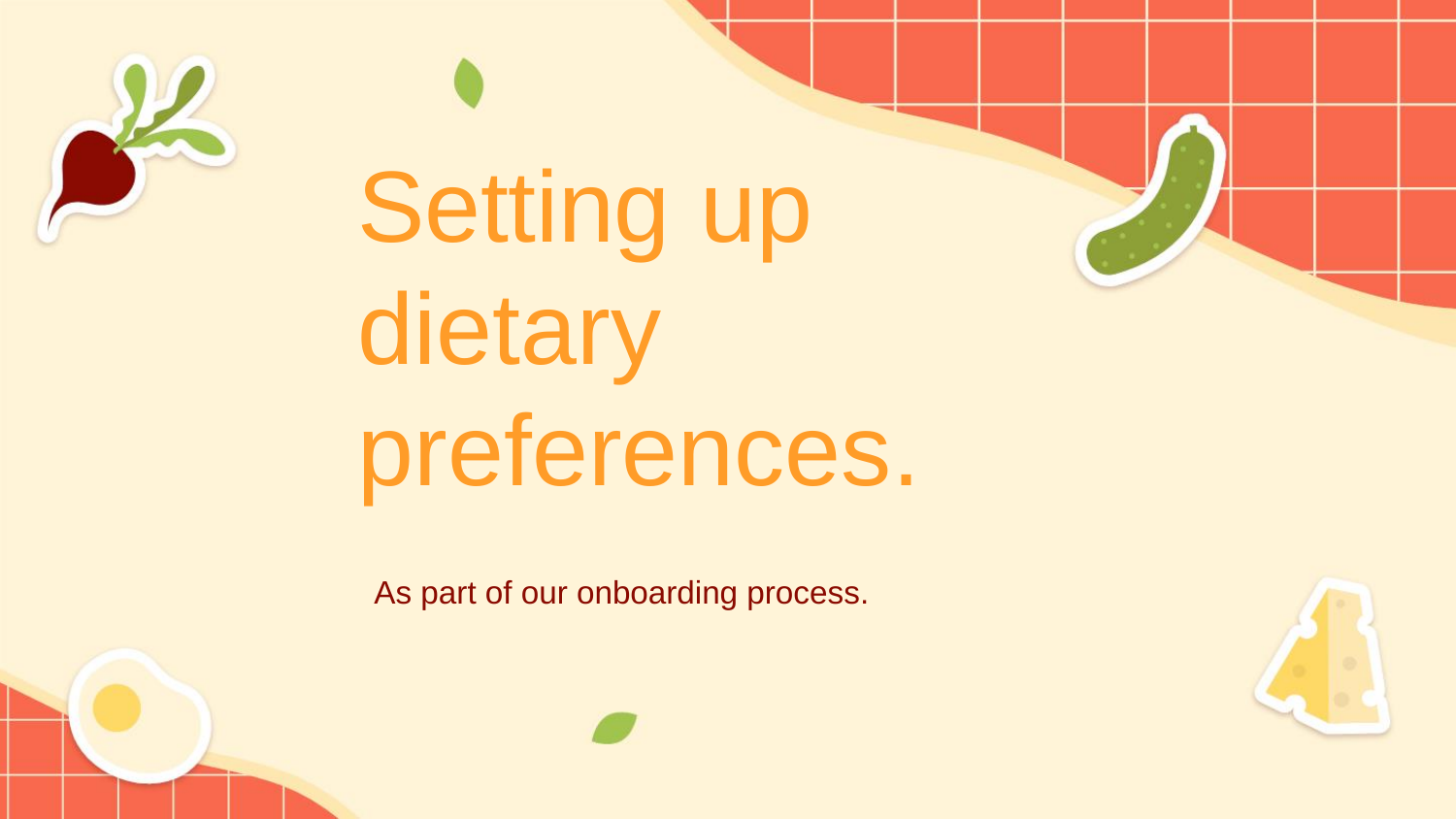

Setting up
dietary
preferences.
As part of our onboarding process.